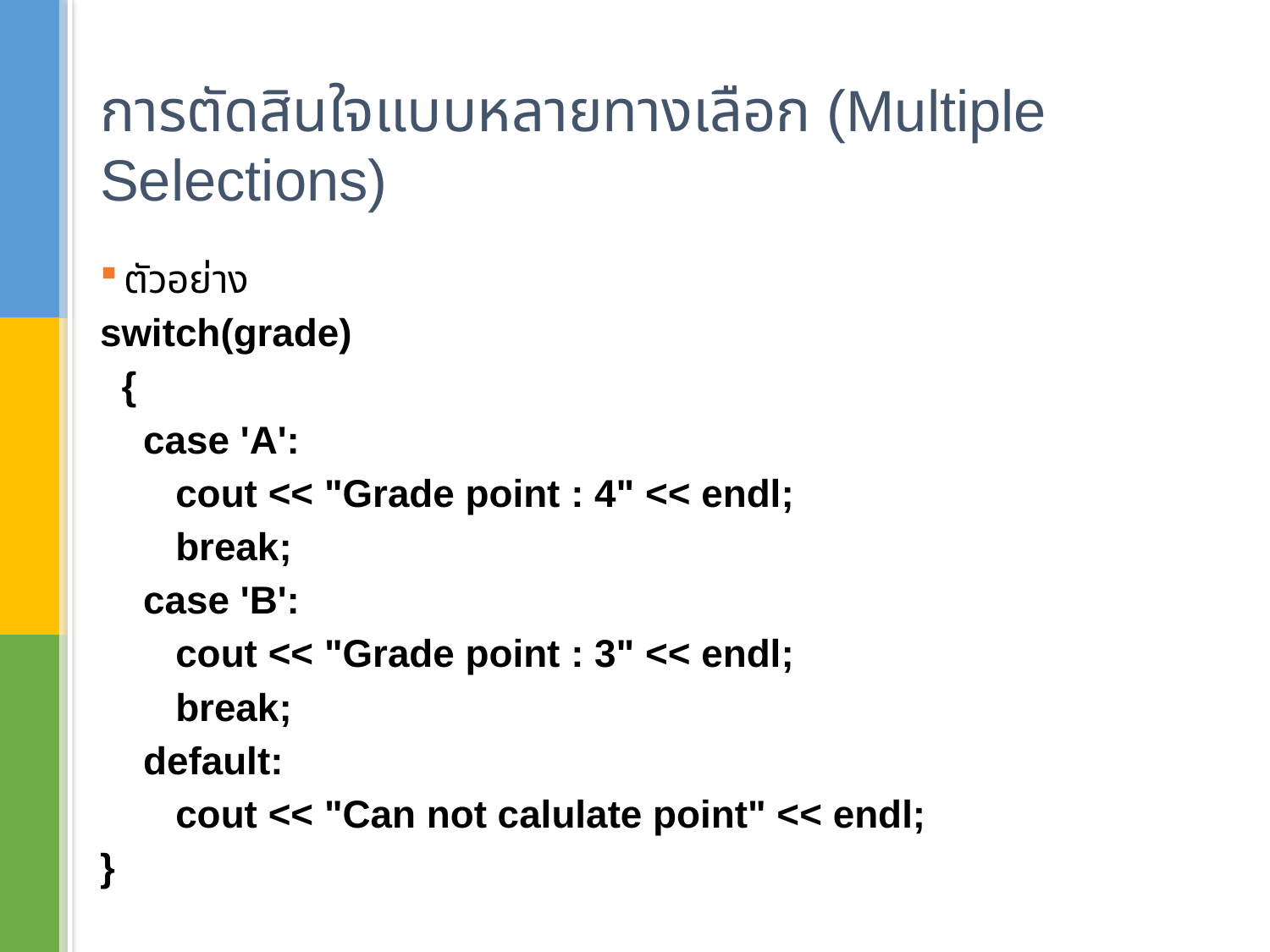

# การตัดสินใจแบบหลายทางเลือก (Multiple Selections)
ตัวอย่าง
switch(grade)
  {
    case 'A':
       cout << "Grade point : 4" << endl;
       break;
    case 'B':
       cout << "Grade point : 3" << endl;
       break;
    default:
       cout << "Can not calulate point" << endl;
}